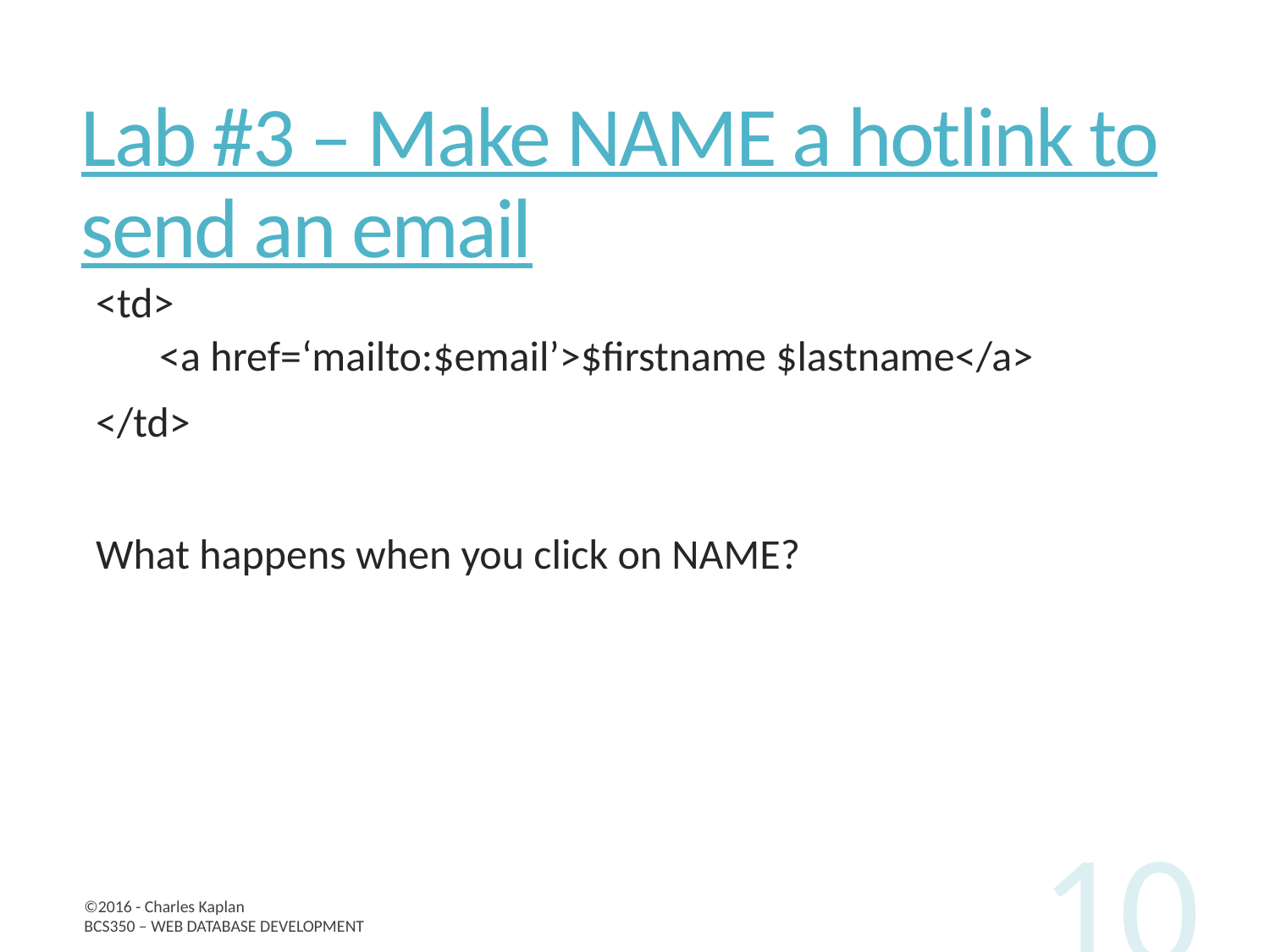

# Lab #3 – Make NAME a hotlink to send an email
<td>
<a href=‘mailto:$email’>$firstname $lastname</a>
</td>

What happens when you click on NAME?
10
©2016 - Charles Kaplan
BCS350 – Web Database Development